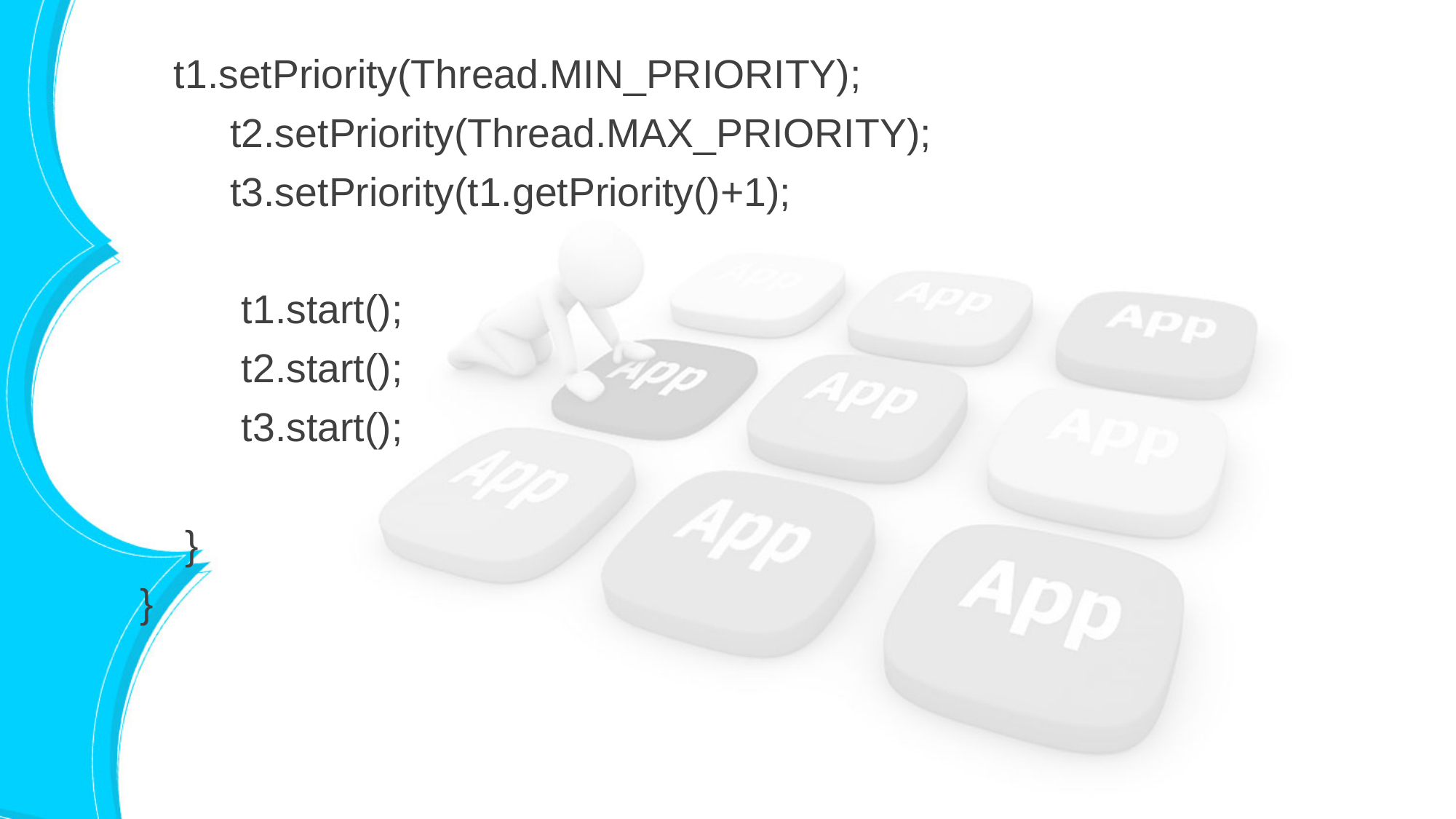

t1.setPriority(Thread.MIN_PRIORITY);
        t2.setPriority(Thread.MAX_PRIORITY);
        t3.setPriority(t1.getPriority()+1);

         t1.start();
         t2.start();
         t3.start();

    }
}